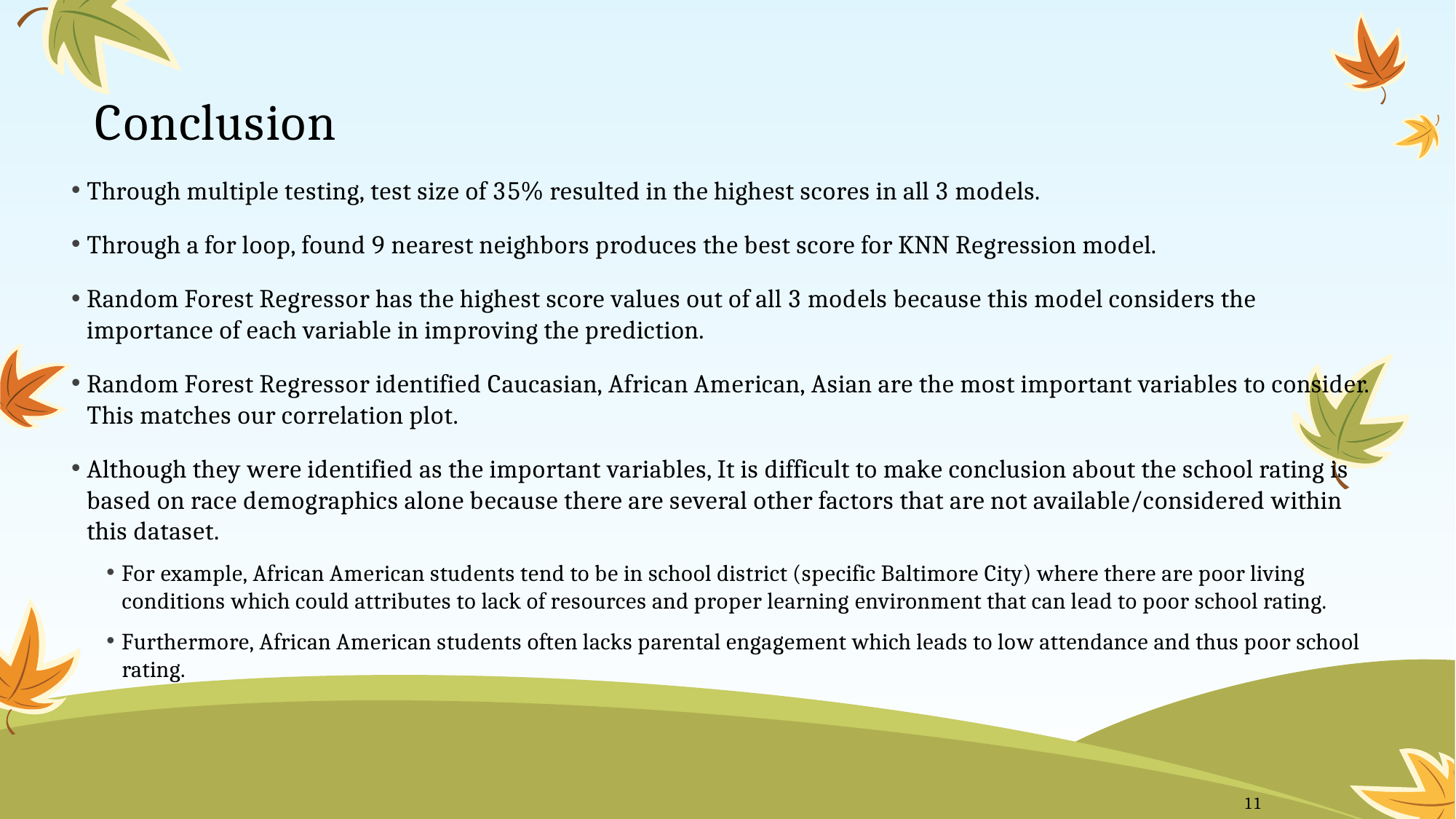

# Conclusion
Through multiple testing, test size of 35% resulted in the highest scores in all 3 models.
Through a for loop, found 9 nearest neighbors produces the best score for KNN Regression model.
Random Forest Regressor has the highest score values out of all 3 models because this model considers the importance of each variable in improving the prediction.
Random Forest Regressor identified Caucasian, African American, Asian are the most important variables to consider. This matches our correlation plot.
Although they were identified as the important variables, It is difficult to make conclusion about the school rating is based on race demographics alone because there are several other factors that are not available/considered within this dataset.
For example, African American students tend to be in school district (specific Baltimore City) where there are poor living conditions which could attributes to lack of resources and proper learning environment that can lead to poor school rating.
Furthermore, African American students often lacks parental engagement which leads to low attendance and thus poor school rating.
11